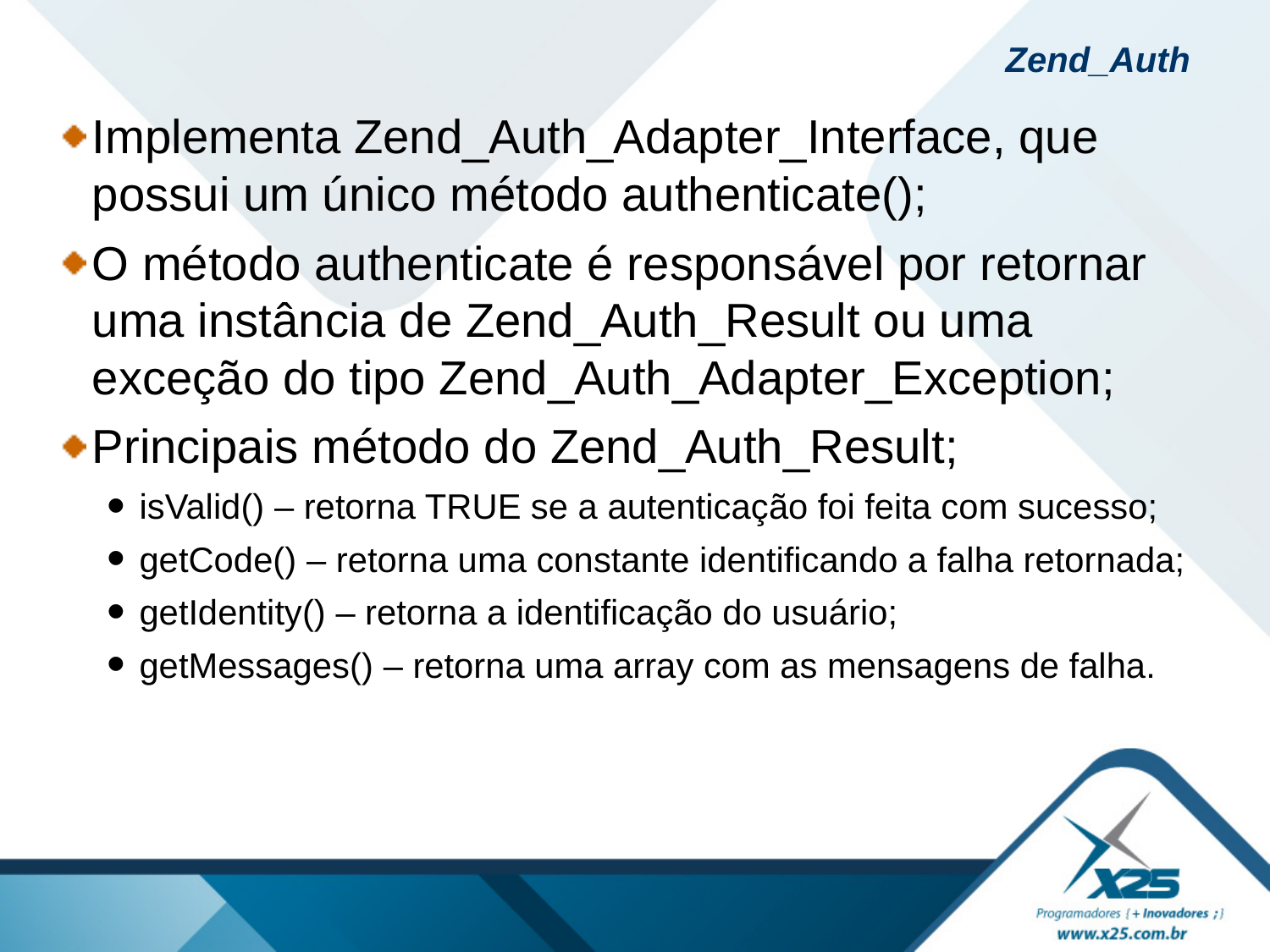

# Zend_Auth
Implementa Zend_Auth_Adapter_Interface, que possui um único método authenticate();
O método authenticate é responsável por retornar uma instância de Zend_Auth_Result ou uma exceção do tipo Zend_Auth_Adapter_Exception;
Principais método do Zend_Auth_Result;
isValid() – retorna TRUE se a autenticação foi feita com sucesso;
getCode() – retorna uma constante identificando a falha retornada;
getIdentity() – retorna a identificação do usuário;
getMessages() – retorna uma array com as mensagens de falha.